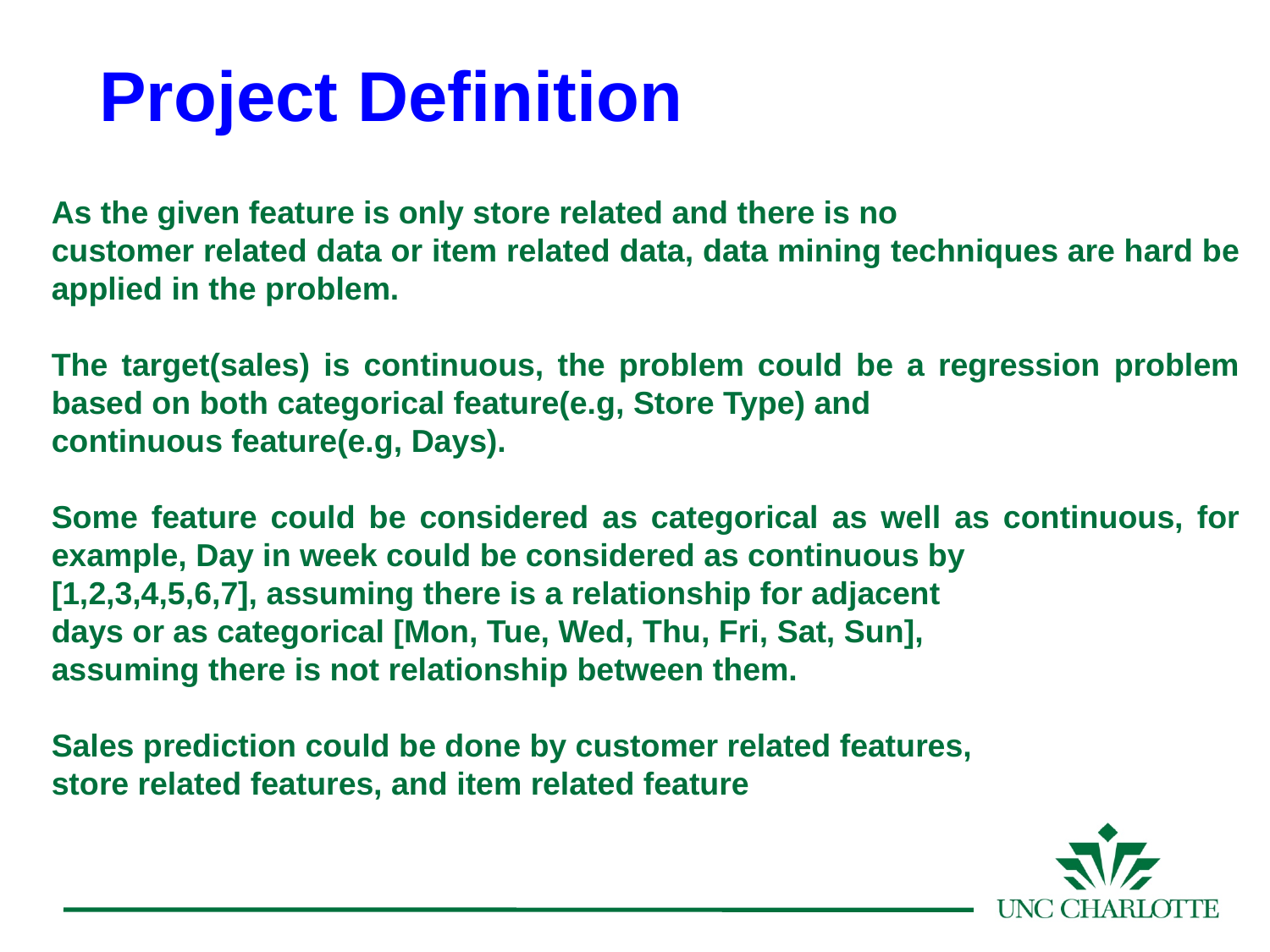

# Project Definition
As the given feature is only store related and there is no
customer related data or item related data, data mining techniques are hard be applied in the problem.

The target(sales) is continuous, the problem could be a regression problem based on both categorical feature(e.g, Store Type) and
continuous feature(e.g, Days).

Some feature could be considered as categorical as well as continuous, for example, Day in week could be considered as continuous by
[1,2,3,4,5,6,7], assuming there is a relationship for adjacent
days or as categorical [Mon, Tue, Wed, Thu, Fri, Sat, Sun],
assuming there is not relationship between them.

Sales prediction could be done by customer related features,
store related features, and item related feature